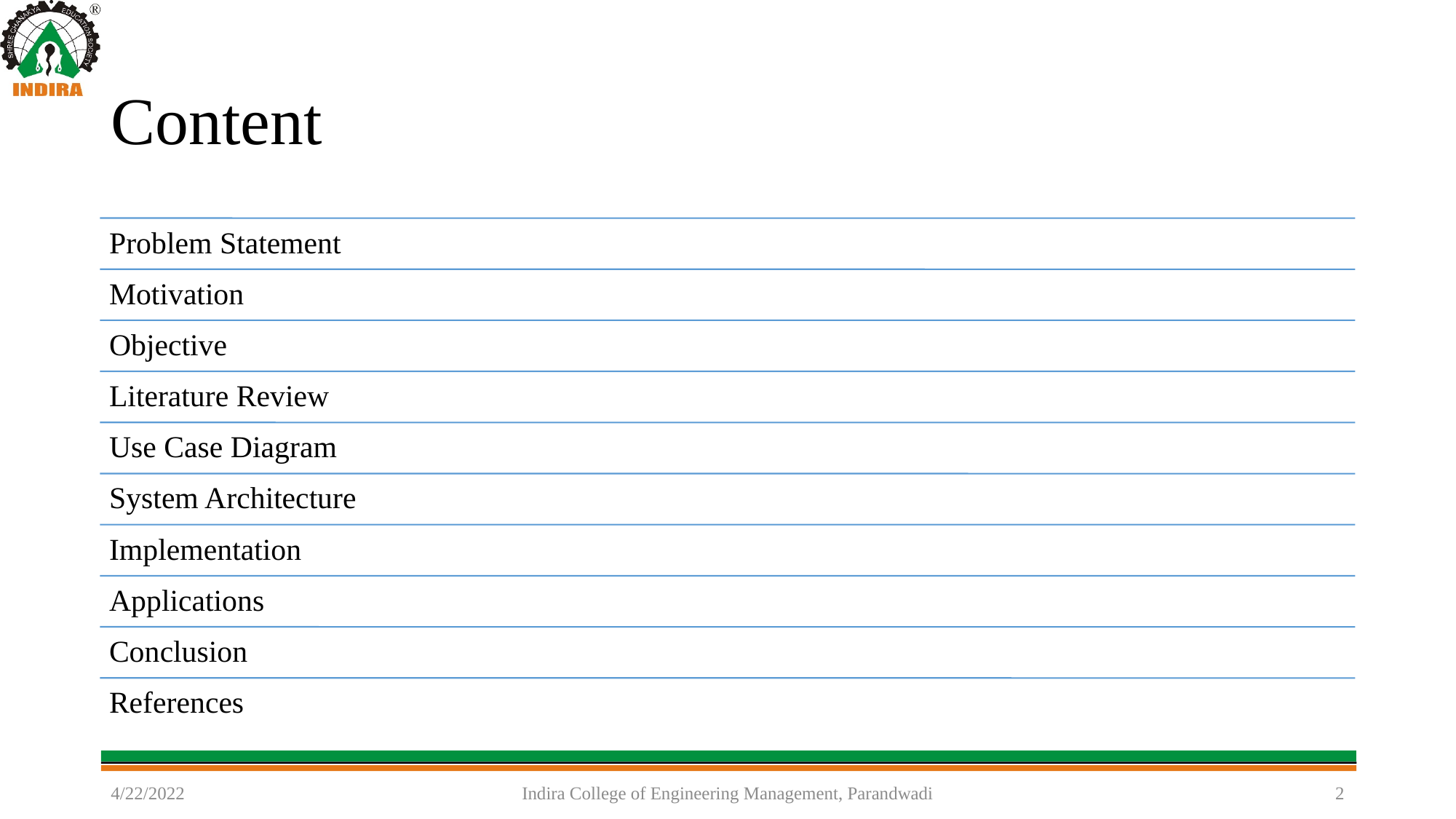

# Content
Problem Statement
Motivation
Objective
Literature Review
Use Case Diagram
System Architecture
Implementation
Applications
Conclusion
References
4/22/2022
Indira College of Engineering Management, Parandwadi
2